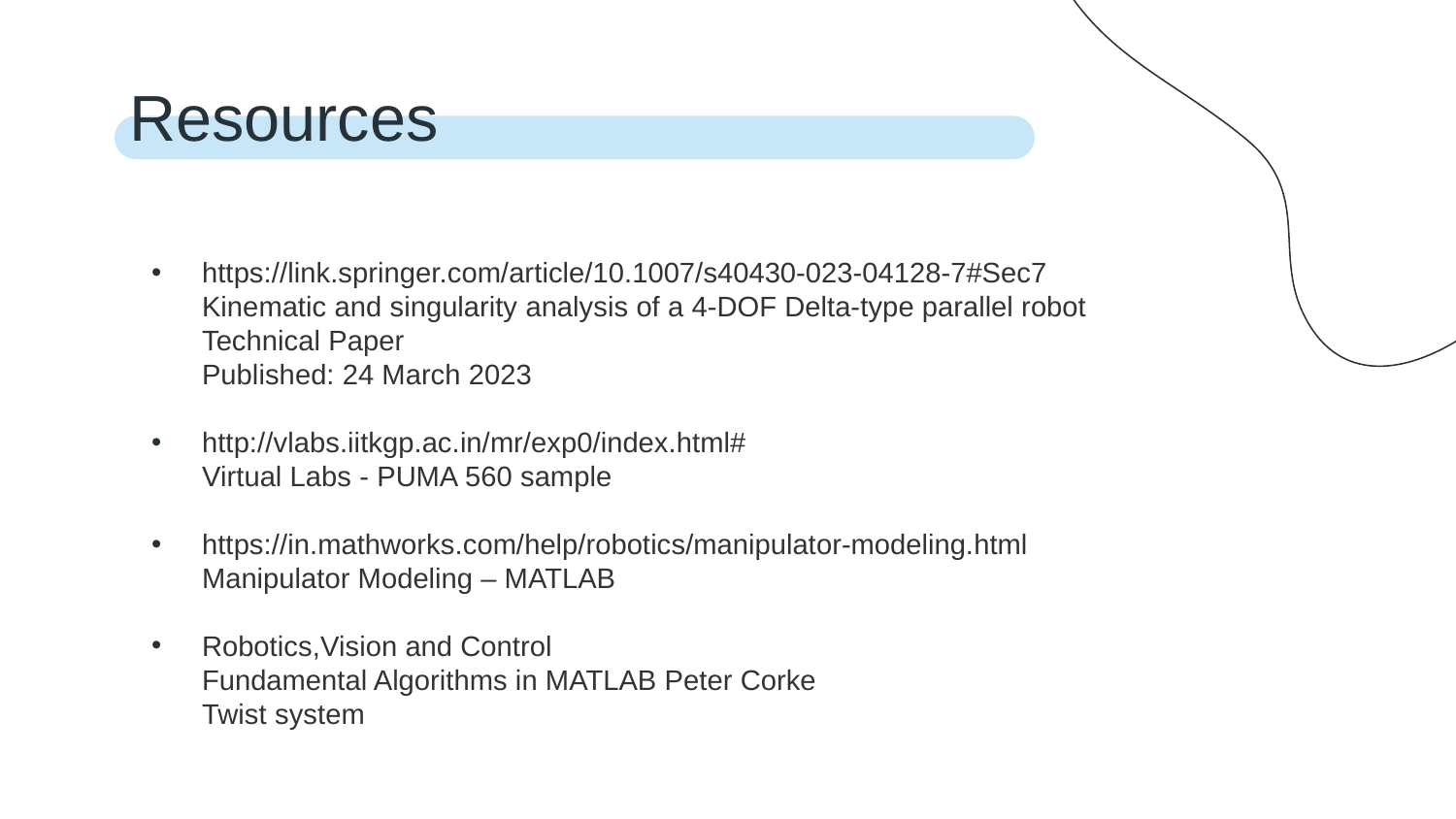

# Resources
https://link.springer.com/article/10.1007/s40430-023-04128-7#Sec7
Kinematic and singularity analysis of a 4-DOF Delta-type parallel robot
Technical Paper
Published: 24 March 2023

http://vlabs.iitkgp.ac.in/mr/exp0/index.html#
Virtual Labs - PUMA 560 sample

https://in.mathworks.com/help/robotics/manipulator-modeling.html
Manipulator Modeling – MATLAB

Robotics,Vision and Control
Fundamental Algorithms in MATLAB Peter Corke
Twist system